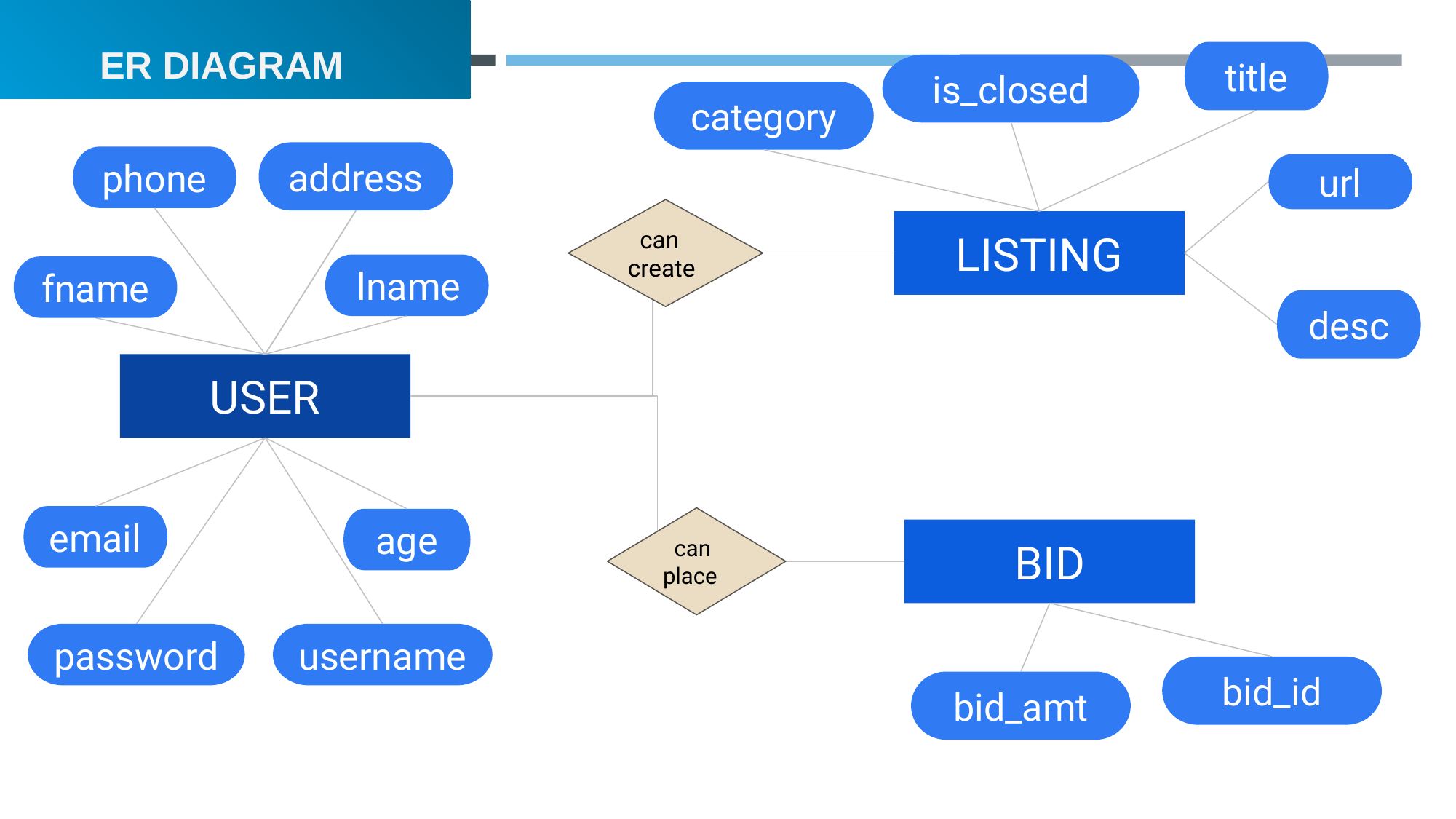

#
   ER DIAGRAM

title
is_closed
category
address
phone
url
  can create
LISTING
 lname
fname
desc
USER
email
  can place
age
BID
password
username
bid_id
bid_amt